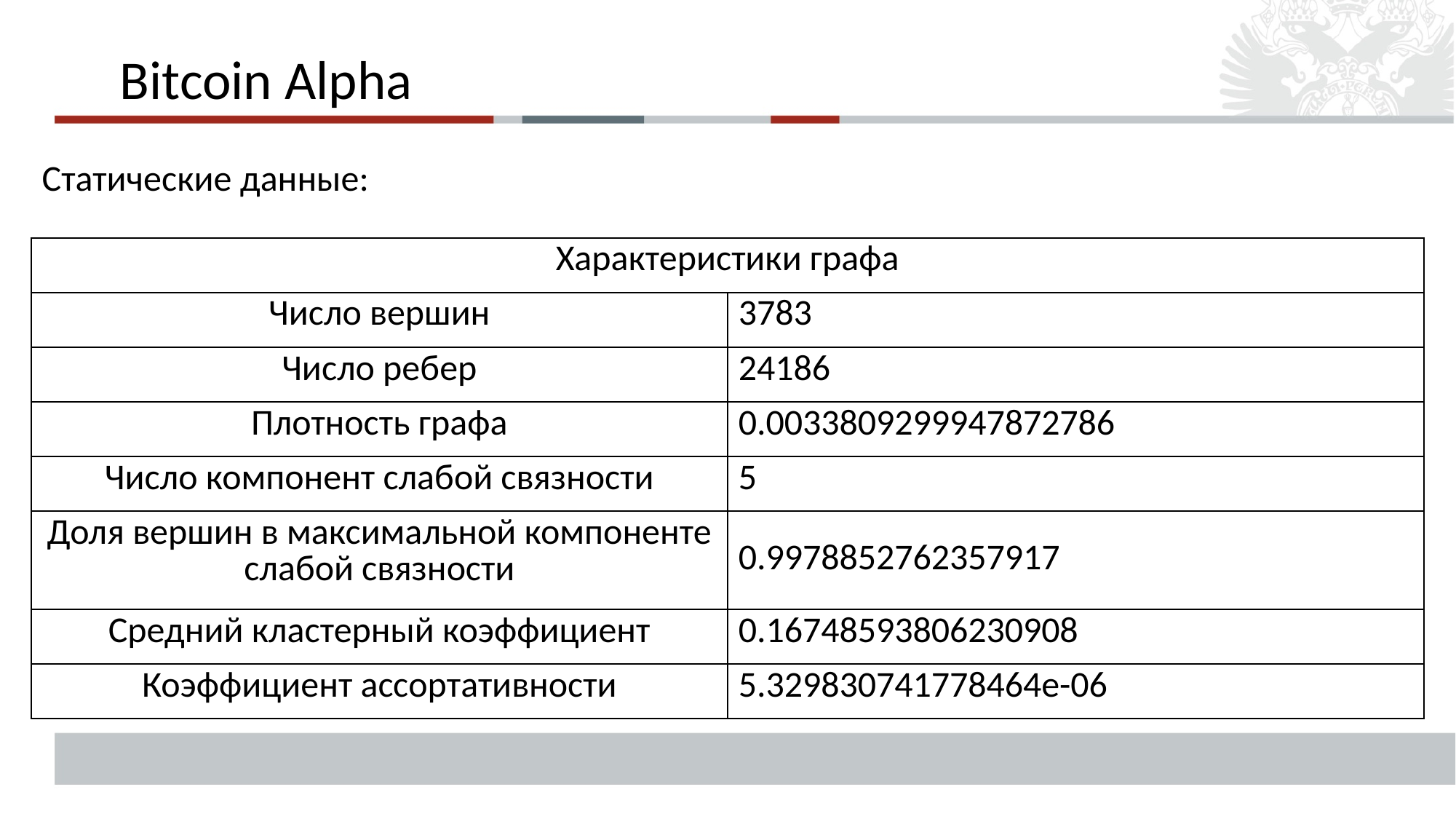

Bitcoin Alpha
Статические данные:
| Характеристики графа |  |
| --- | --- |
| Число вершин | 3783 |
| Число ребер | 24186 |
| Плотность графа | 0.0033809299947872786 |
| Число компонент слабой связности | 5 |
| Доля вершин в максимальной компоненте слабой связности | 0.9978852762357917 |
| Средний кластерный коэффициент | 0.16748593806230908 |
| Коэффициент ассортативности | 5.329830741778464e-06 |